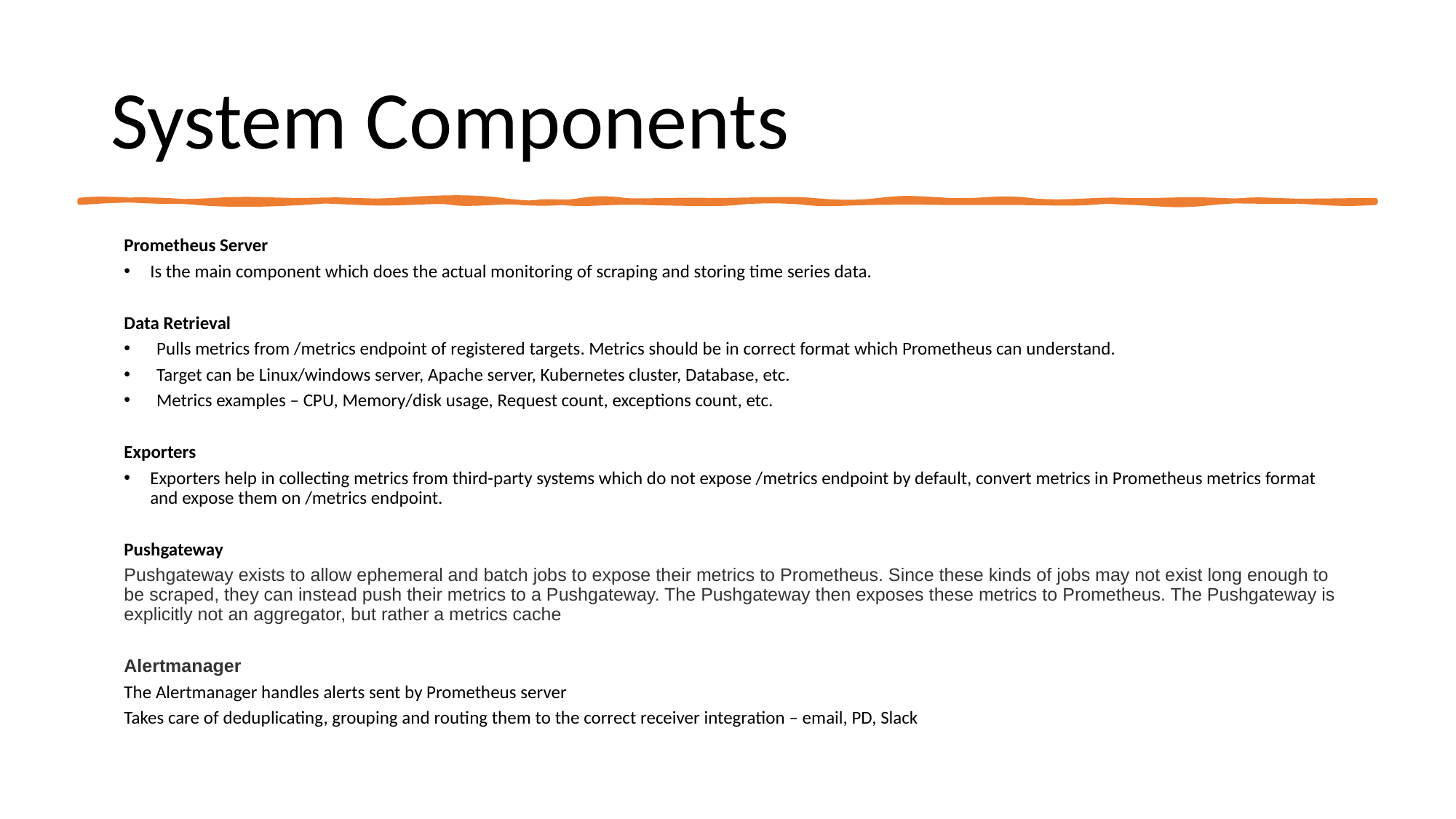

# System Components

Prometheus Server
Is the main component which does the actual monitoring of scraping and storing time series data.

Data Retrieval
Pulls metrics from /metrics endpoint of registered targets. Metrics should be in correct format which Prometheus can understand.
Target can be Linux/windows server, Apache server, Kubernetes cluster, Database, etc.
Metrics examples – CPU, Memory/disk usage, Request count, exceptions count, etc.

Exporters
Exporters help in collecting metrics from third-party systems which do not expose /metrics endpoint by default, convert metrics in Prometheus metrics format and expose them on /metrics endpoint.

Pushgateway
Pushgateway exists to allow ephemeral and batch jobs to expose their metrics to Prometheus. Since these kinds of jobs may not exist long enough to be scraped, they can instead push their metrics to a Pushgateway. The Pushgateway then exposes these metrics to Prometheus. The Pushgateway is explicitly not an aggregator, but rather a metrics cache

Alertmanager
The Alertmanager handles alerts sent by Prometheus server
Takes care of deduplicating, grouping and routing them to the correct receiver integration – email, PD, Slack